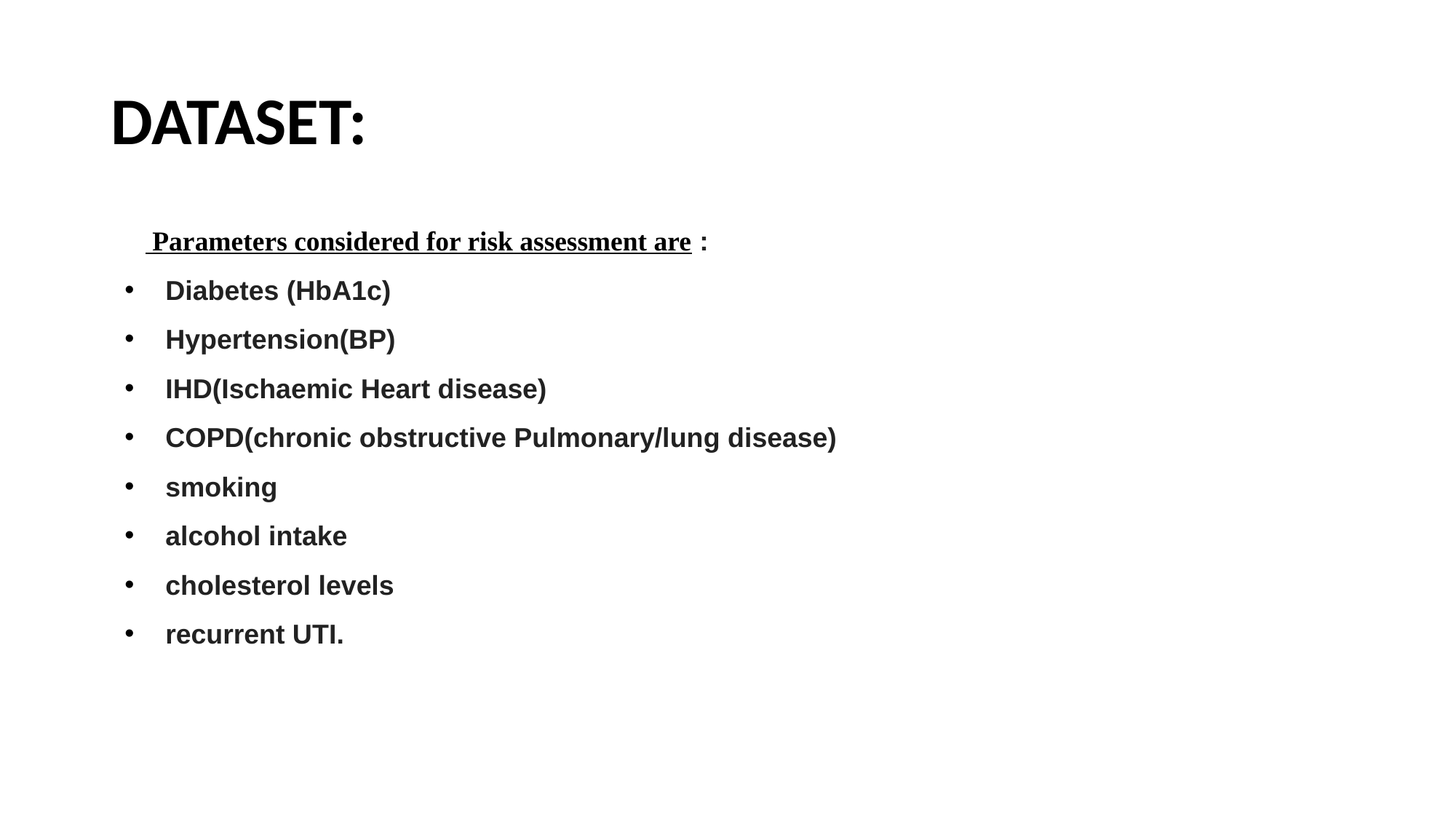

# DATASET:
      Parameters considered for risk assessment are :
Diabetes (HbA1c)
Hypertension(BP)
IHD(Ischaemic Heart disease)
COPD(chronic obstructive Pulmonary/lung disease)
smoking
alcohol intake
cholesterol levels
recurrent UTI.